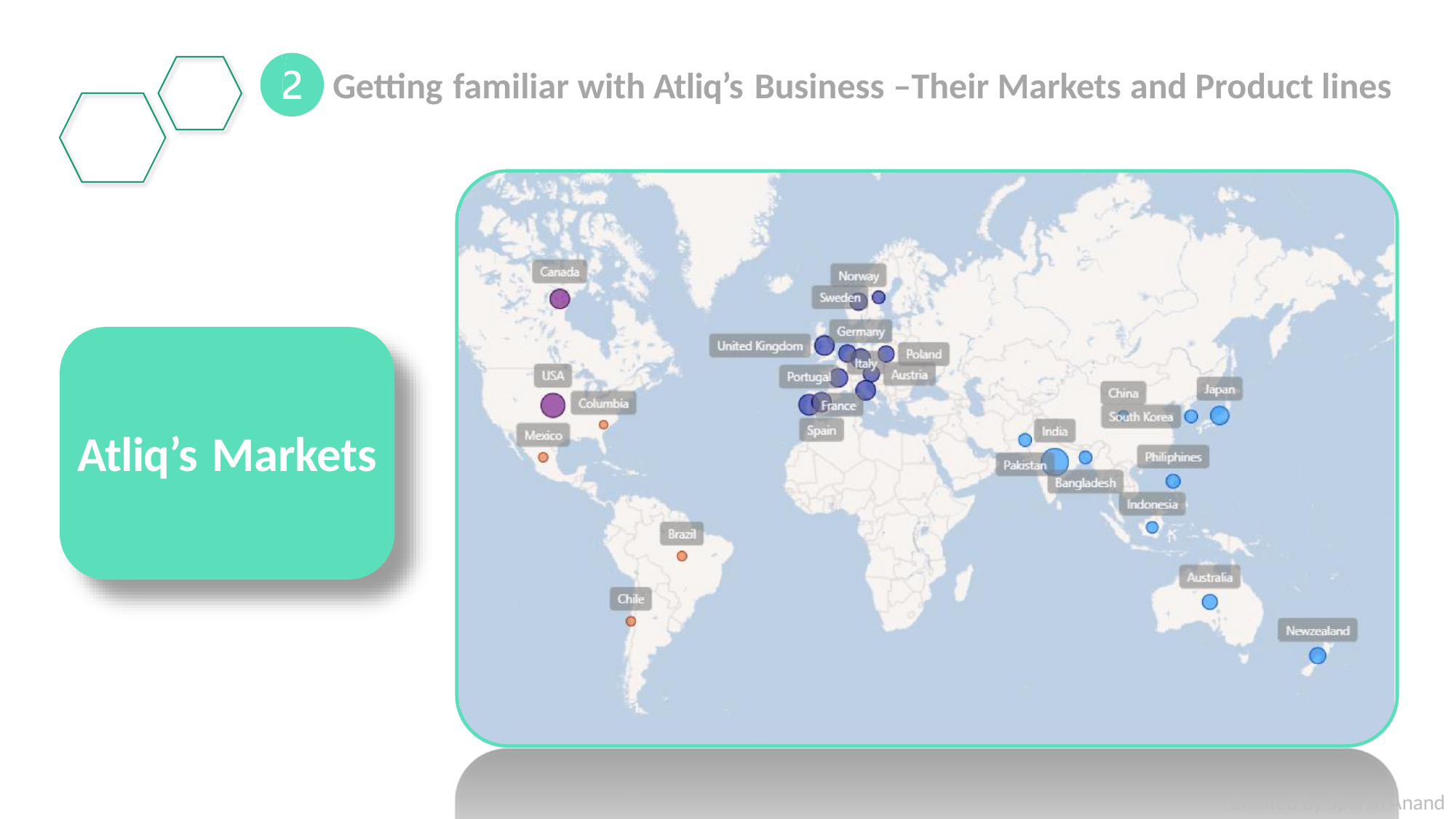

Getting
familiar
with
Atliq’s
Business
–Their
Markets
and
Product
lines

Atliq’s
Markets

Created by Sparsh Anand